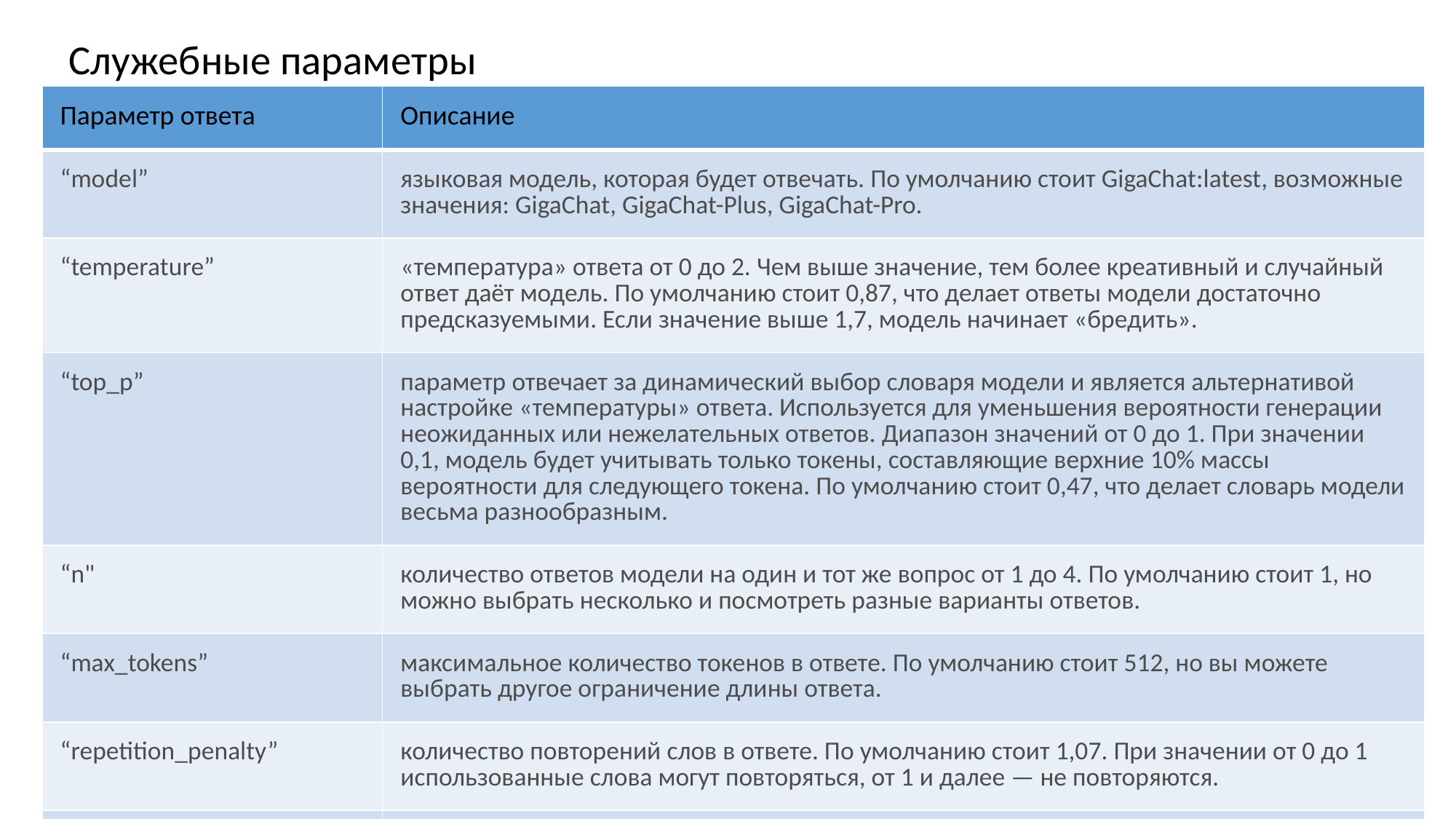

# Служебные параметры
| Параметр ответа | Описание |
| --- | --- |
| “model” | языковая модель, которая будет отвечать. По умолчанию стоит GigaChat:latest, возможные значения: GigaChat, GigaChat-Plus, GigaChat-Pro. |
| “temperature” | «температура» ответа от 0 до 2. Чем выше значение, тем более креативный и случайный ответ даёт модель. По умолчанию стоит 0,87, что делает ответы модели достаточно предсказуемыми. Если значение выше 1,7, модель начинает «бредить». |
| “top\_p” | параметр отвечает за динамический выбор словаря модели и является альтернативой настройке «температуры» ответа. Используется для уменьшения вероятности генерации неожиданных или нежелательных ответов. Диапазон значений от 0 до 1. При значении 0,1, модель будет учитывать только токены, составляющие верхние 10% массы вероятности для следующего токена. По умолчанию стоит 0,47, что делает словарь модели весьма разнообразным. |
| “n" | количество ответов модели на один и тот же вопрос от 1 до 4. По умолчанию стоит 1, но можно выбрать несколько и посмотреть разные варианты ответов. |
| “max\_tokens” | максимальное количество токенов в ответе. По умолчанию стоит 512, но вы можете выбрать другое ограничение длины ответа. |
| “repetition\_penalty” | количество повторений слов в ответе. По умолчанию стоит 1,07. При значении от 0 до 1 использованные слова могут повторяться, от 1 и далее — не повторяются. |
| “stream” и “update\_interval” | параметры для потоковой передачи |